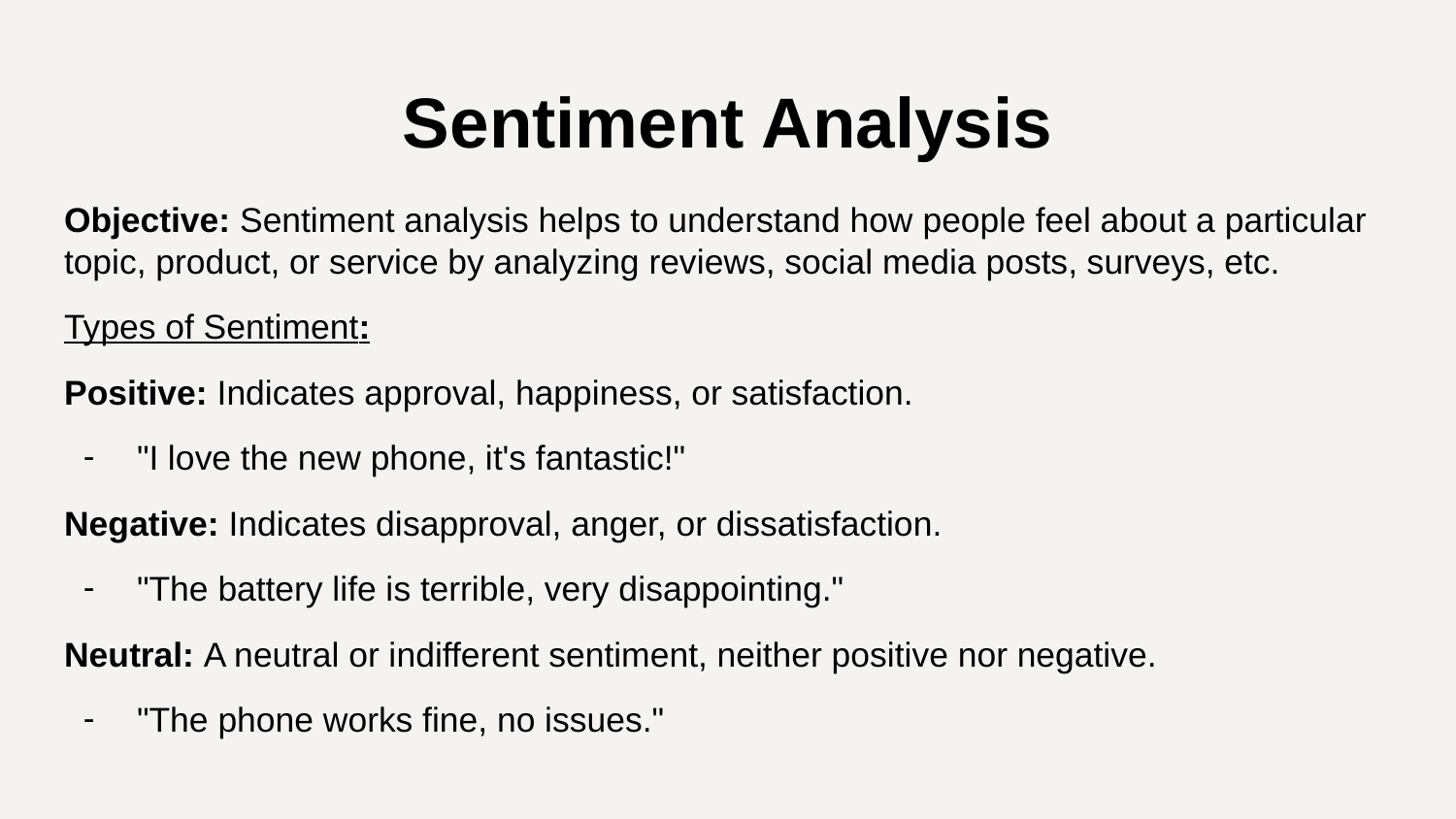

# Sentiment Analysis
Objective: Sentiment analysis helps to understand how people feel about a particular topic, product, or service by analyzing reviews, social media posts, surveys, etc.
Types of Sentiment:
Positive: Indicates approval, happiness, or satisfaction.
"I love the new phone, it's fantastic!"
Negative: Indicates disapproval, anger, or dissatisfaction.
"The battery life is terrible, very disappointing."
Neutral: A neutral or indifferent sentiment, neither positive nor negative.
"The phone works fine, no issues."